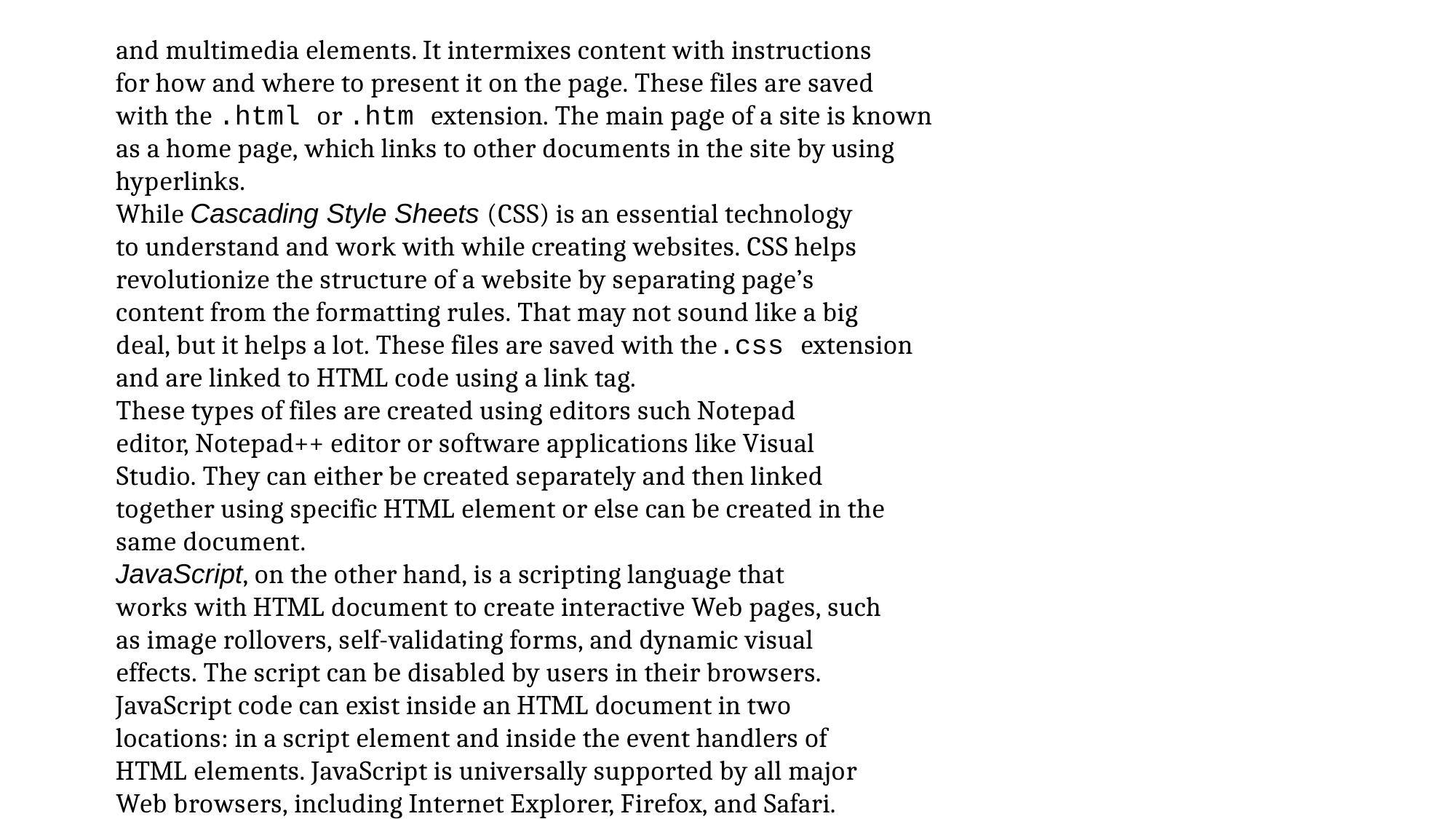

and multimedia elements. It intermixes content with instructions
for how and where to present it on the page. These files are saved
with the .html or .htm extension. The main page of a site is known
as a home page, which links to other documents in the site by using
hyperlinks.7
While Cascading Style Sheets (CSS) is an essential technology
to understand and work with while creating websites. CSS helps
revolutionize the structure of a website by separating page’s
content from the formatting rules. That may not sound like a big
deal, but it helps a lot. These files are saved with the.css extension
and are linked to HTML code using a link tag.
These types of files are created using editors such Notepad
editor, Notepad++ editor or software applications like Visual
Studio. They can either be created separately and then linked
together using specific HTML element or else can be created in the
same document.
JavaScript, on the other hand, is a scripting language that
works with HTML document to create interactive Web pages, such
as image rollovers, self-validating forms, and dynamic visual
effects. The script can be disabled by users in their browsers.
JavaScript code can exist inside an HTML document in two
locations: in a script element and inside the event handlers of
HTML elements. JavaScript is universally supported by all major
Web browsers, including Internet Explorer, Firefox, and Safari.